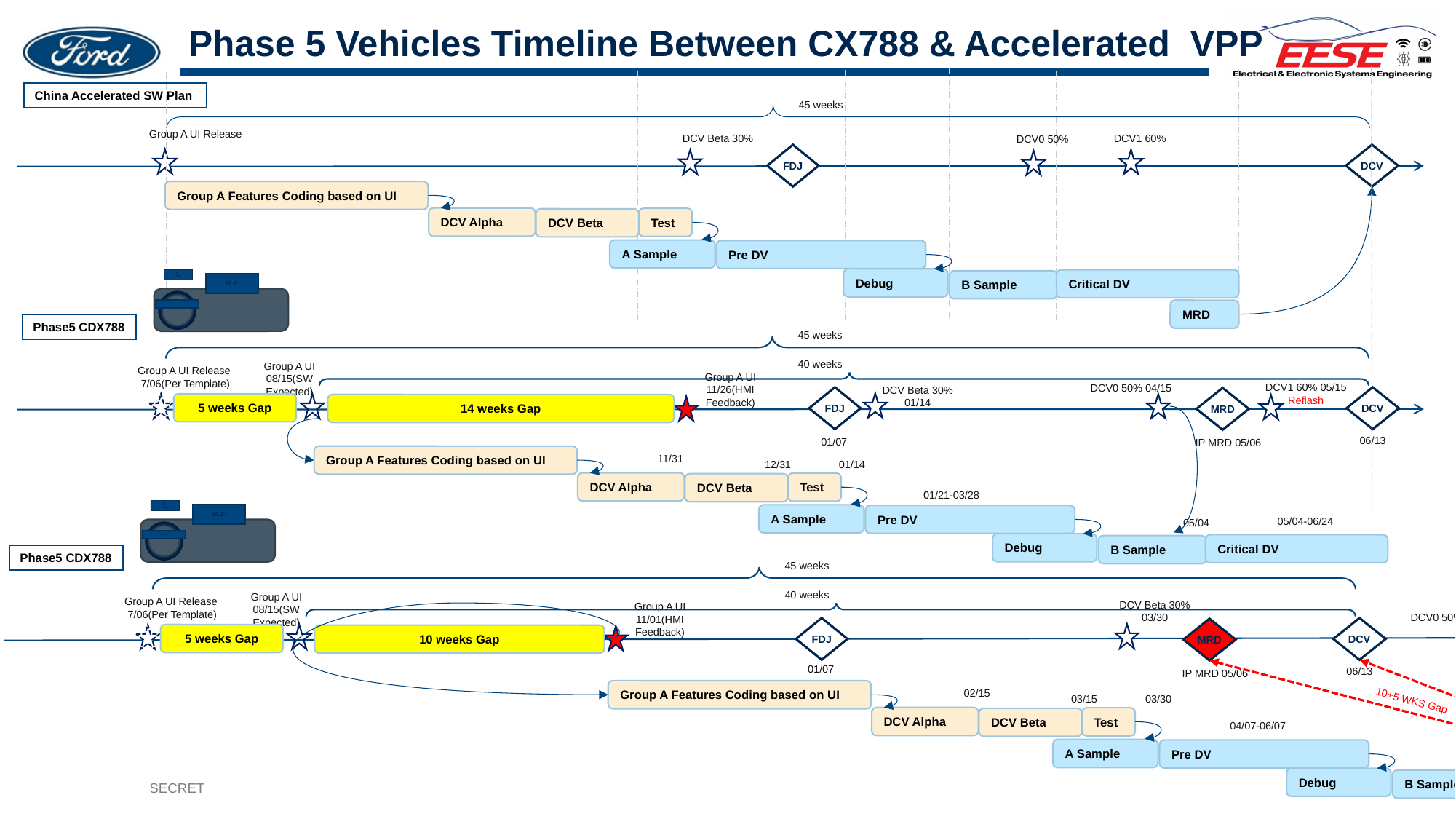

# Phase 5 Vehicles Timeline Between CX788 & Accelerated  VPP
China Accelerated SW Plan

45 weeks
Group A UI Release
DCV1 60%
DCV Beta 30%
DCV0 50%
FDJ
DCV

Group A Features Coding based on UI
DCV Alpha
Test
DCV Beta
A Sample
Pre DV
Debug
Critical DV
B Sample
15.3''
8'' HUD

smart surface
MRD
Phase5 CDX788
45 weeks
40 weeks
Group A UI
08/15(SW Expected)
Group A UI Release  7/06(Per Template)
Group A UI
11/26(HMI Feedback)
DCV1 60% 05/15
Reflash
DCV0 50% 04/15
DCV Beta 30% 01/14
FDJ
DCV
MRD

5 weeks Gap

14 weeks Gap

06/13
01/07
IP MRD 05/06
Group A Features Coding based on UI
DCV Alpha
Test
DCV Beta
A Sample
Pre DV
Debug
Critical DV
B Sample
11/31
12/31
01/14
01/21-03/28
15.3''
8'' HUD

smart surface
05/04-06/24
05/04
Phase5 CDX788
45 weeks
40 weeks
Group A UI
08/15(SW Expected)
Group A UI Release  7/06(Per Template)
DCV Beta 30% 03/30
Group A UI
11/01(HMI Feedback)
DCV1 60%  07/24
DCV0 50% 06/24
FDJ
DCV
MRD

5 weeks Gap

10 weeks Gap

01/07
06/13
IP MRD 05/06
Group A Features Coding based on UI
DCV Alpha
Test
DCV Beta
A Sample
Pre DV
Debug
Critical DV
B Sample
02/15
03/15
03/30
10+5 WKS Gap
10 WKS Gap
04/07-06/07
07/13-08/31
07/13